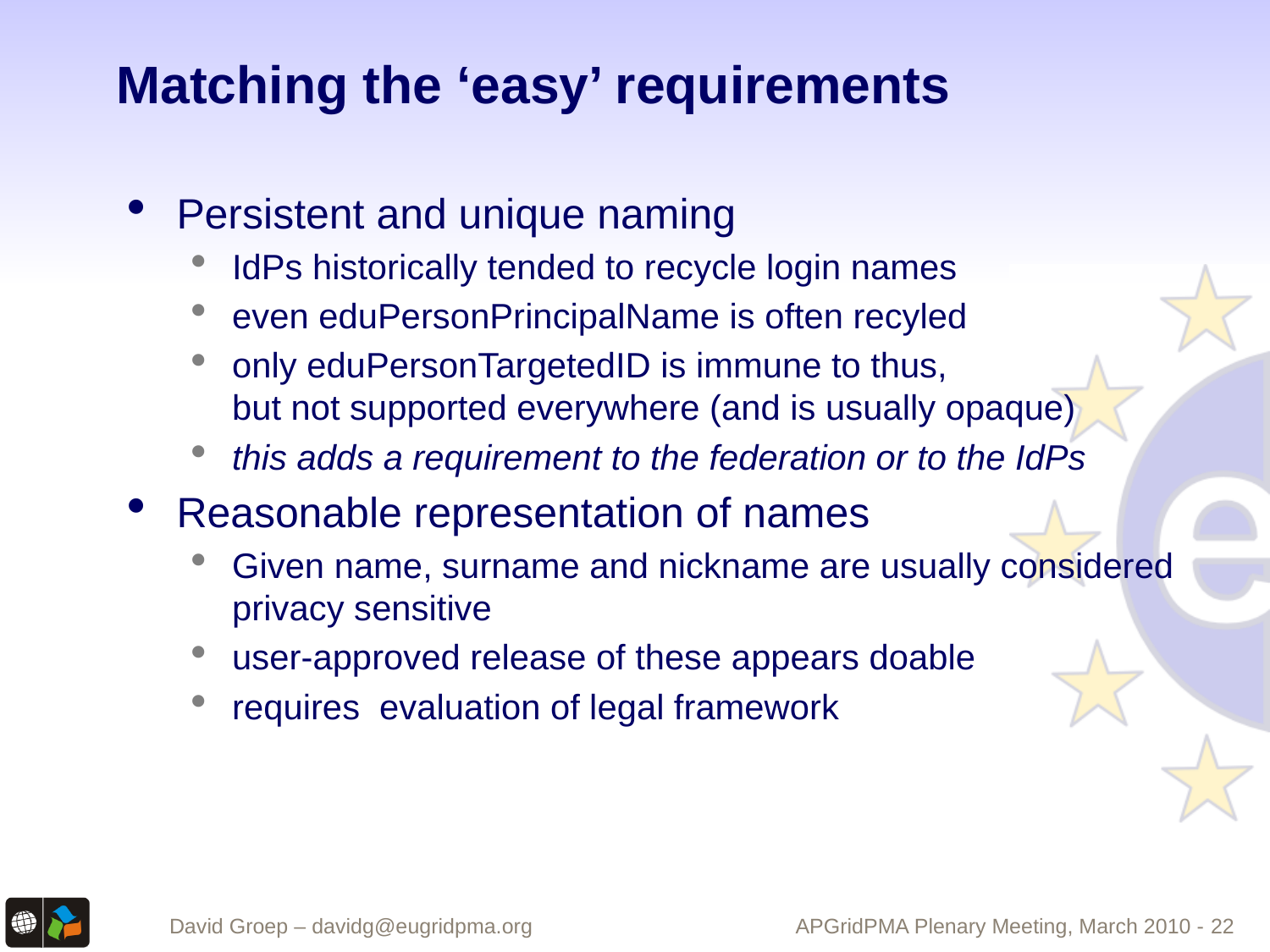

# Matching the ‘easy’ requirements
Persistent and unique naming
IdPs historically tended to recycle login names
even eduPersonPrincipalName is often recyled
only eduPersonTargetedID is immune to thus,
but not supported everywhere (and is usually opaque)
this adds a requirement to the federation or to the IdPs
Reasonable representation of names
Given name, surname and nickname are usually considered privacy sensitive
user-approved release of these appears doable
requires  evaluation of legal framework